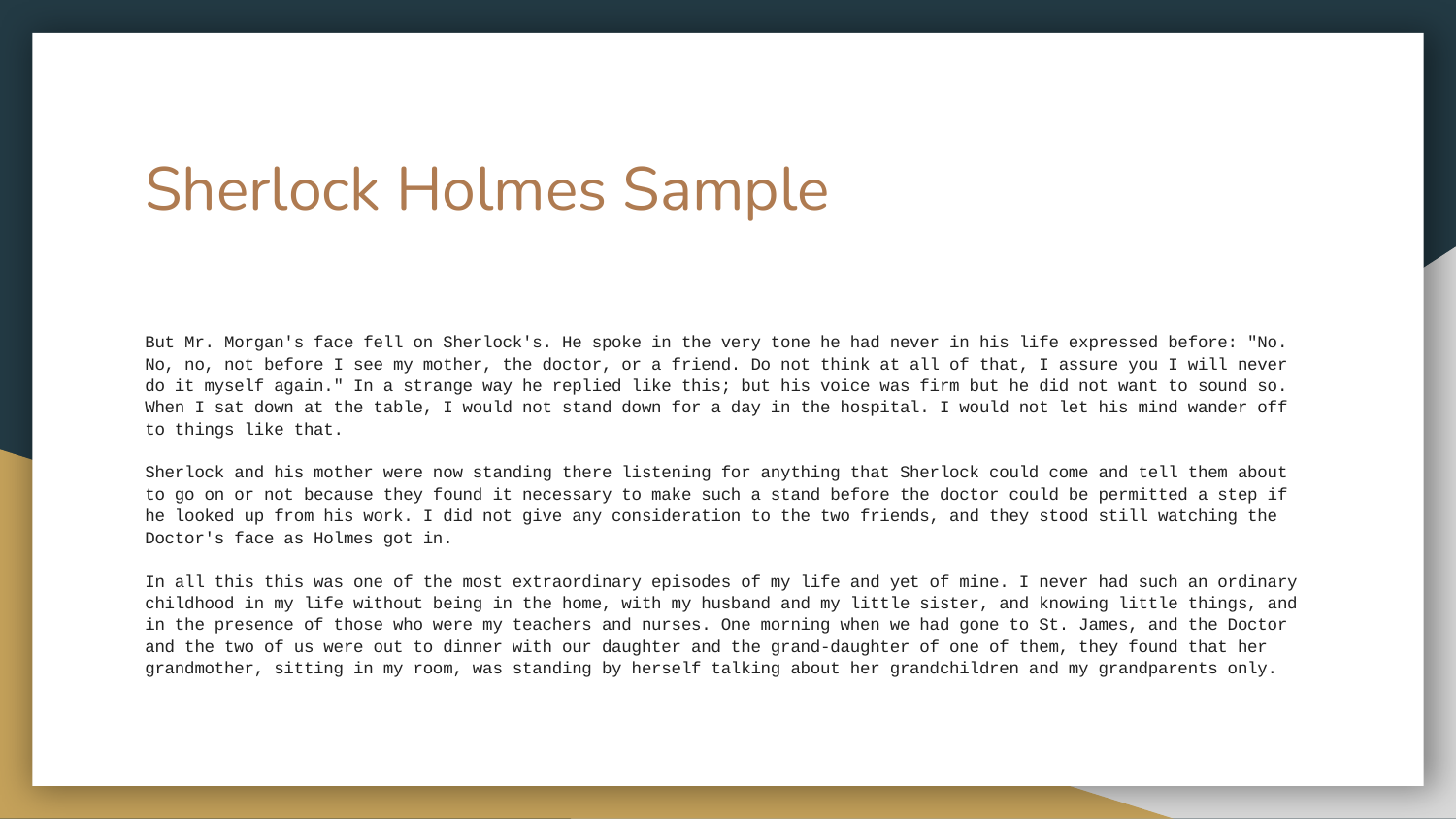

# Sherlock Holmes Sample
But Mr. Morgan's face fell on Sherlock's. He spoke in the very tone he had never in his life expressed before: "No. No, no, not before I see my mother, the doctor, or a friend. Do not think at all of that, I assure you I will never do it myself again." In a strange way he replied like this; but his voice was firm but he did not want to sound so. When I sat down at the table, I would not stand down for a day in the hospital. I would not let his mind wander off to things like that.

Sherlock and his mother were now standing there listening for anything that Sherlock could come and tell them about to go on or not because they found it necessary to make such a stand before the doctor could be permitted a step if he looked up from his work. I did not give any consideration to the two friends, and they stood still watching the Doctor's face as Holmes got in.

In all this this was one of the most extraordinary episodes of my life and yet of mine. I never had such an ordinary childhood in my life without being in the home, with my husband and my little sister, and knowing little things, and in the presence of those who were my teachers and nurses. One morning when we had gone to St. James, and the Doctor and the two of us were out to dinner with our daughter and the grand-daughter of one of them, they found that her grandmother, sitting in my room, was standing by herself talking about her grandchildren and my grandparents only.